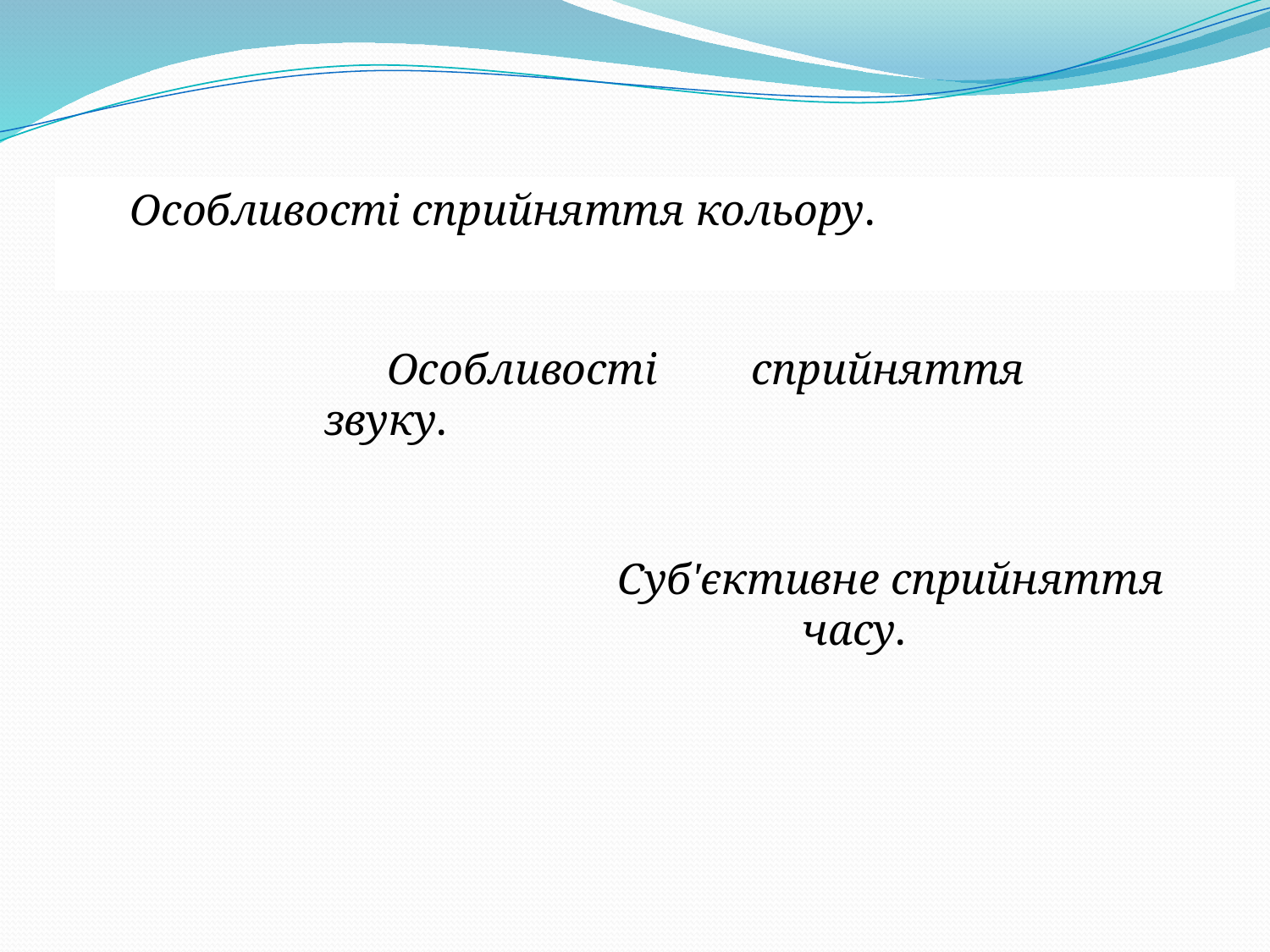

Особливості сприйняття кольору.

Особливості сприйняття звуку.
Суб'єктивне сприйняття часу.